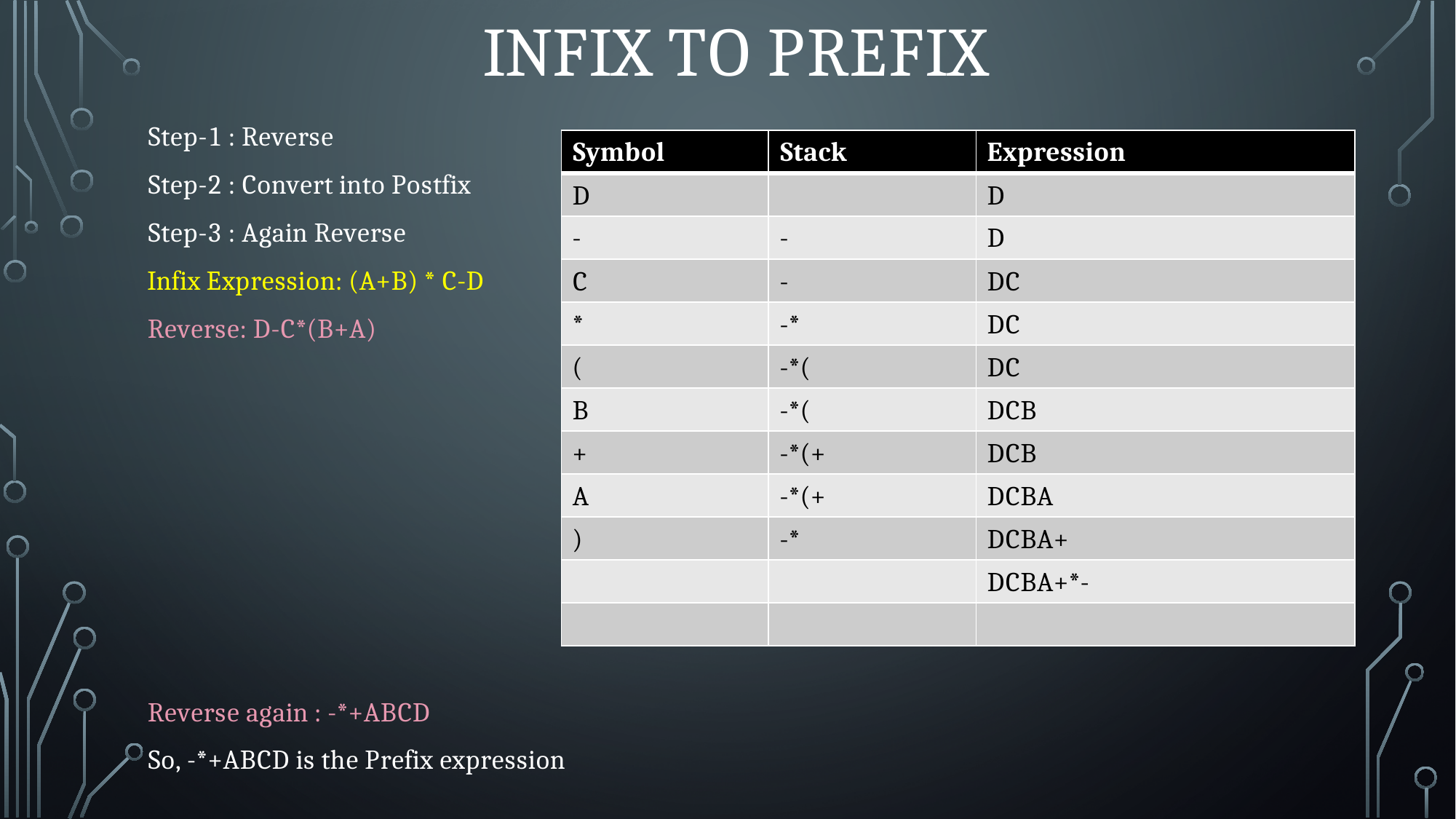

# INFIX TO PREFIX
Step-1 : Reverse
Step-2 : Convert into Postfix
Step-3 : Again Reverse
Infix Expression: (A+B) * C-D
Reverse: D-C*(B+A)

Reverse again : -*+ABCD
So, -*+ABCD is the Prefix expression

| Symbol | Stack | Expression |
| --- | --- | --- |
| D |  | D |
| - | - | D |
| C | - | DC |
| \* | -\* | DC |
| ( | -\*( | DC |
| B | -\*( | DCB |
| + | -\*(+ | DCB |
| A | -\*(+ | DCBA |
| ) | -\* | DCBA+ |
|  |  | DCBA+\*- |
|  |  |  |